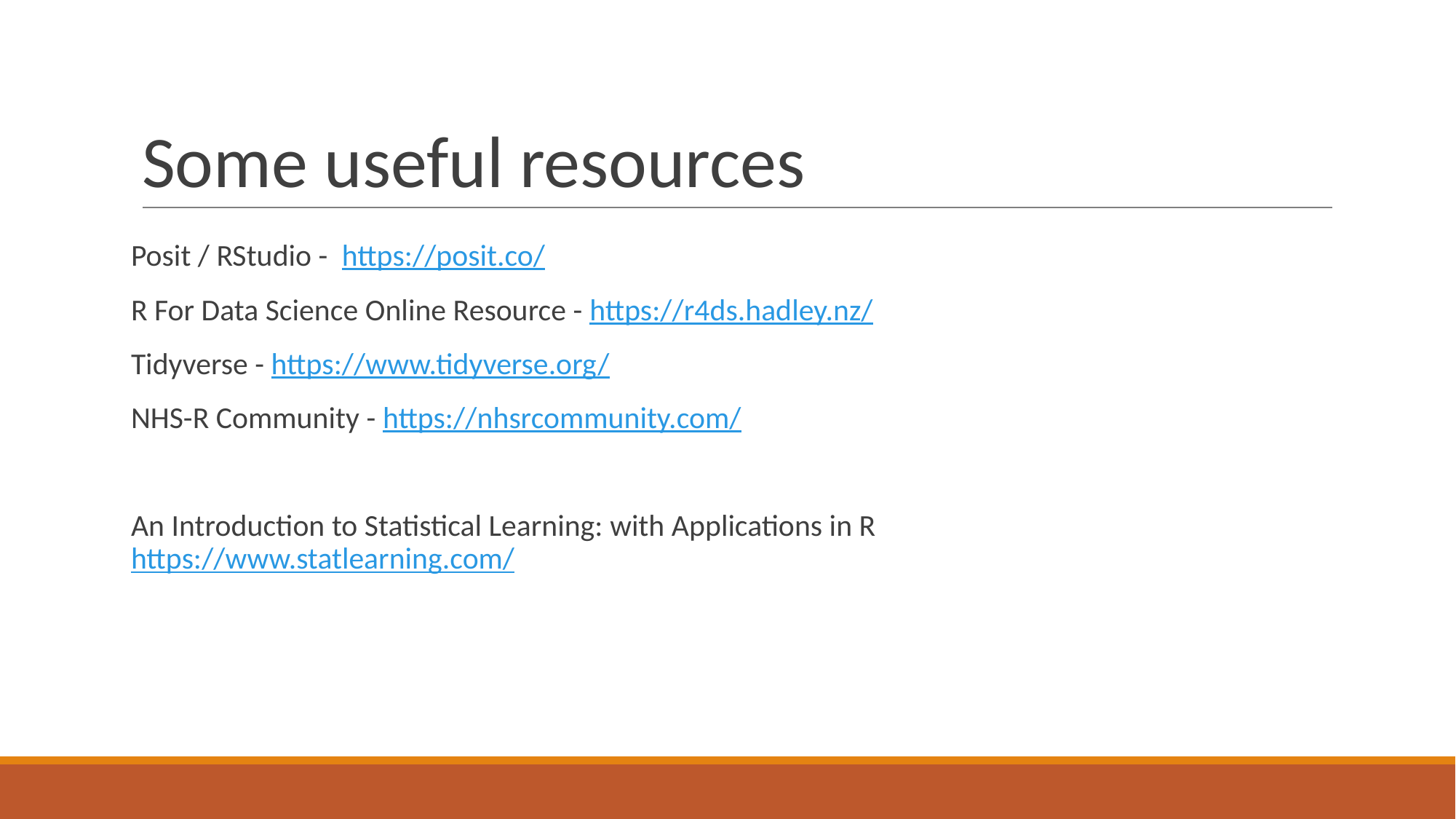

# Some useful resources
Posit / RStudio -  https://posit.co/
R For Data Science Online Resource - https://r4ds.hadley.nz/
Tidyverse - https://www.tidyverse.org/
NHS-R Community - https://nhsrcommunity.com/

An Introduction to Statistical Learning: with Applications in R https://www.statlearning.com/